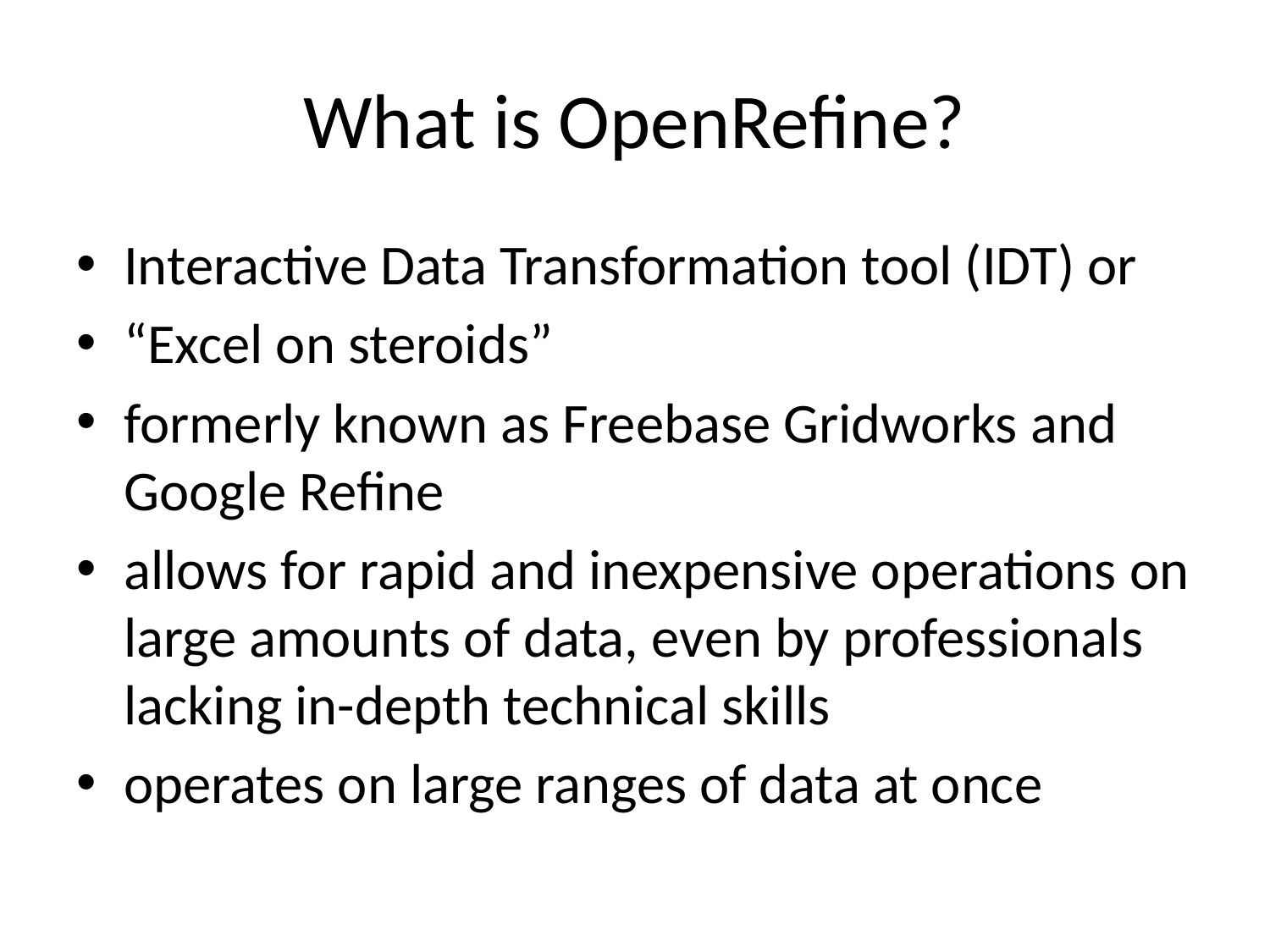

# What is OpenRefine?
Interactive Data Transformation tool (IDT) or
“Excel on steroids”
formerly known as Freebase Gridworks and Google Refine
allows for rapid and inexpensive operations on large amounts of data, even by professionals lacking in-depth technical skills
operates on large ranges of data at once